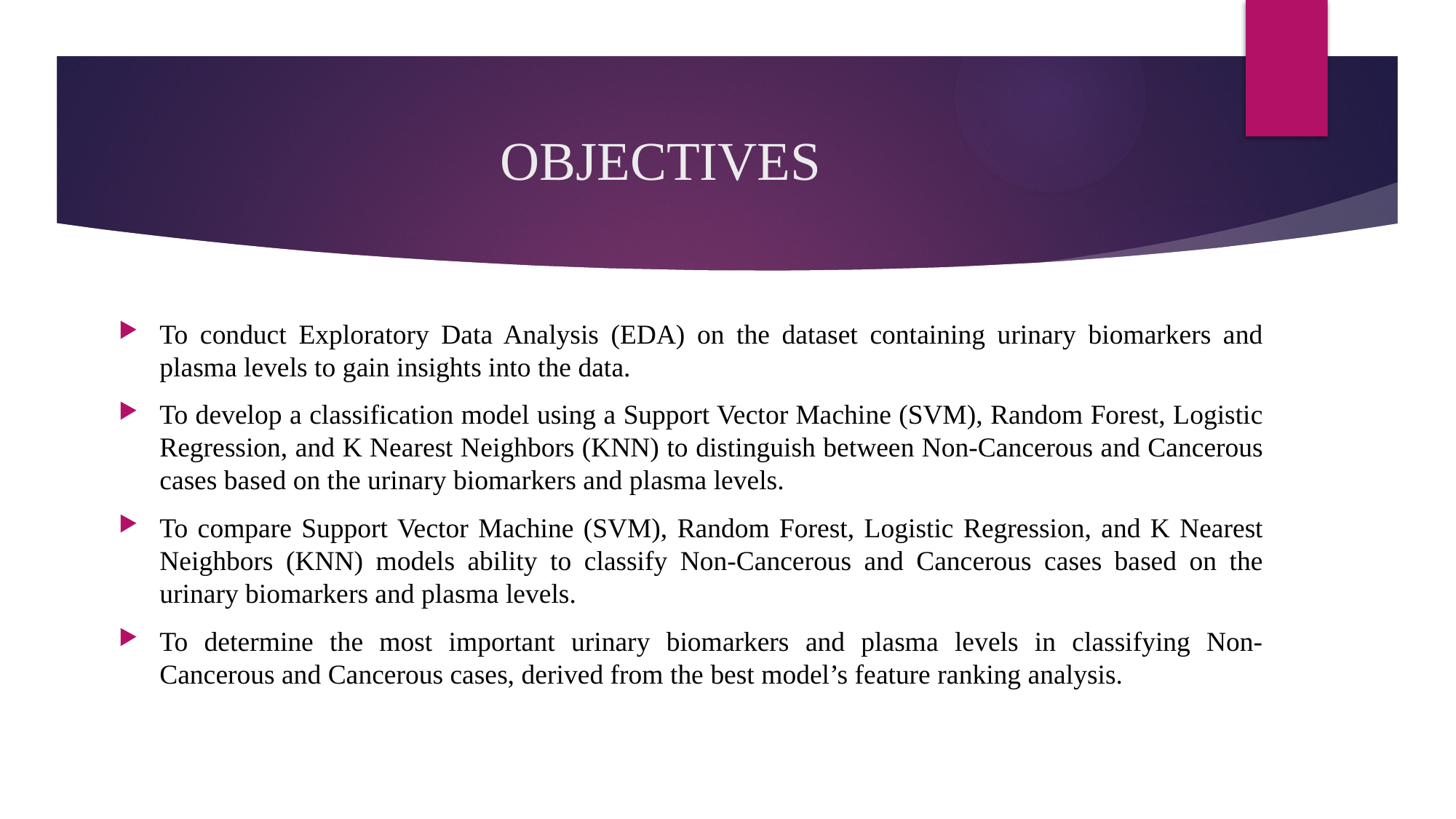

# OBJECTIVES
To conduct Exploratory Data Analysis (EDA) on the dataset containing urinary biomarkers and plasma levels to gain insights into the data.
To develop a classification model using a Support Vector Machine (SVM), Random Forest, Logistic Regression, and K Nearest Neighbors (KNN) to distinguish between Non-Cancerous and Cancerous cases based on the urinary biomarkers and plasma levels.
To compare Support Vector Machine (SVM), Random Forest, Logistic Regression, and K Nearest Neighbors (KNN) models ability to classify Non-Cancerous and Cancerous cases based on the urinary biomarkers and plasma levels.
To determine the most important urinary biomarkers and plasma levels in classifying Non-Cancerous and Cancerous cases, derived from the best model’s feature ranking analysis.